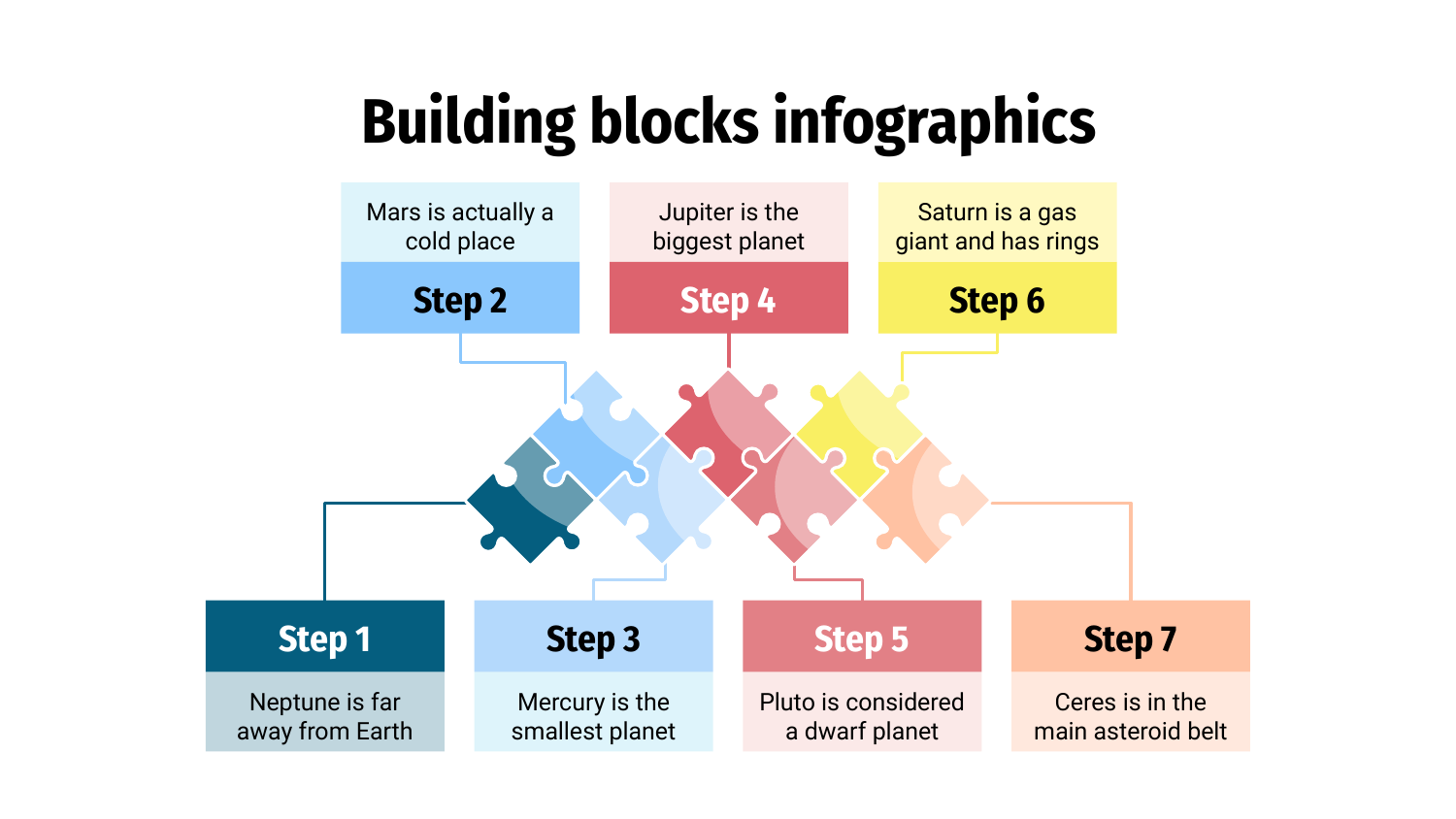

# Building blocks infographics
Mars is actually a cold place
Step 2
Jupiter is the biggest planet
Step 4
Saturn is a gas giant and has rings
Step 6

Step 1
Neptune is far away from Earth
Step 3
Mercury is the smallest planet
Step 5
Pluto is considered a dwarf planet
Step 7
Ceres is in the main asteroid belt